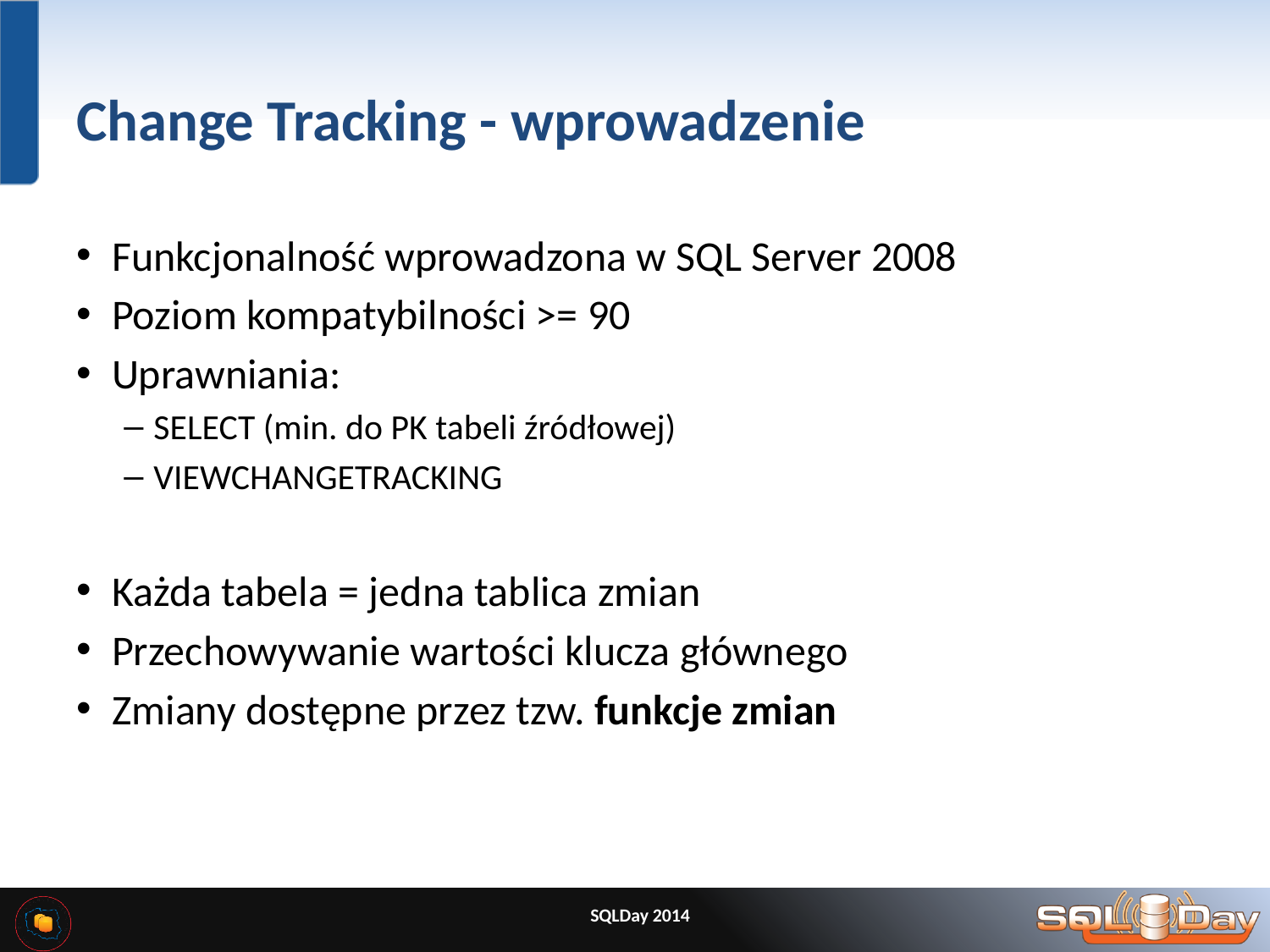

# Change Tracking - wprowadzenie
Funkcjonalność wprowadzona w SQL Server 2008
Poziom kompatybilności >= 90
Uprawniania:
SELECT (min. do PK tabeli źródłowej)
VIEWCHANGETRACKING

Każda tabela = jedna tablica zmian
Przechowywanie wartości klucza głównego
Zmiany dostępne przez tzw. funkcje zmian

SQLDay 2014